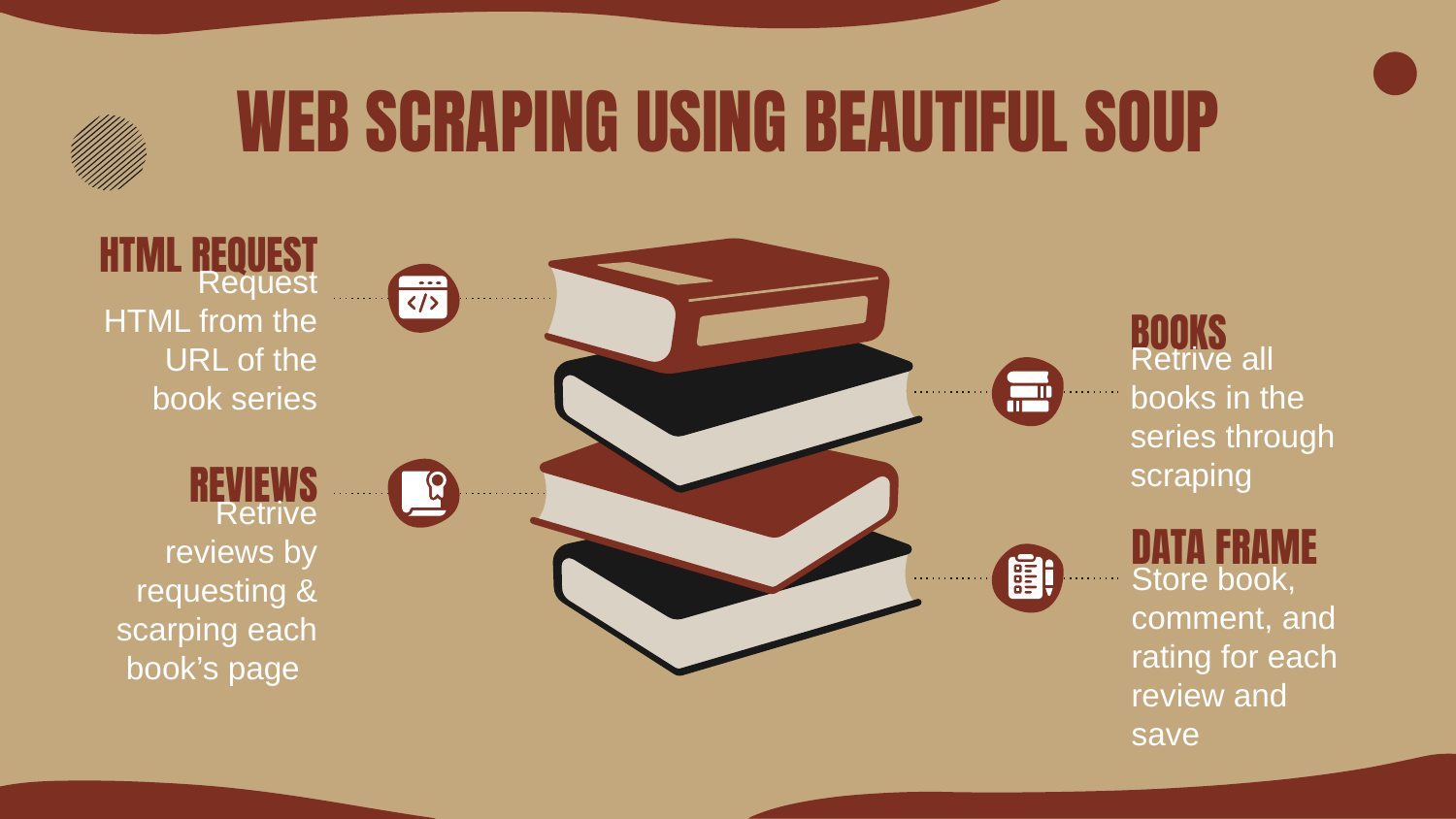

# WEB SCRAPING USING BEAUTIFUL SOUP
HTML REQUEST

Request HTML from the URL of the book series
BOOKS
Retrive all books in the series through scraping

REVIEWS

Retrive reviews by requesting & scarping each book’s page
DATA FRAME

Store book, comment, and rating for each review and save